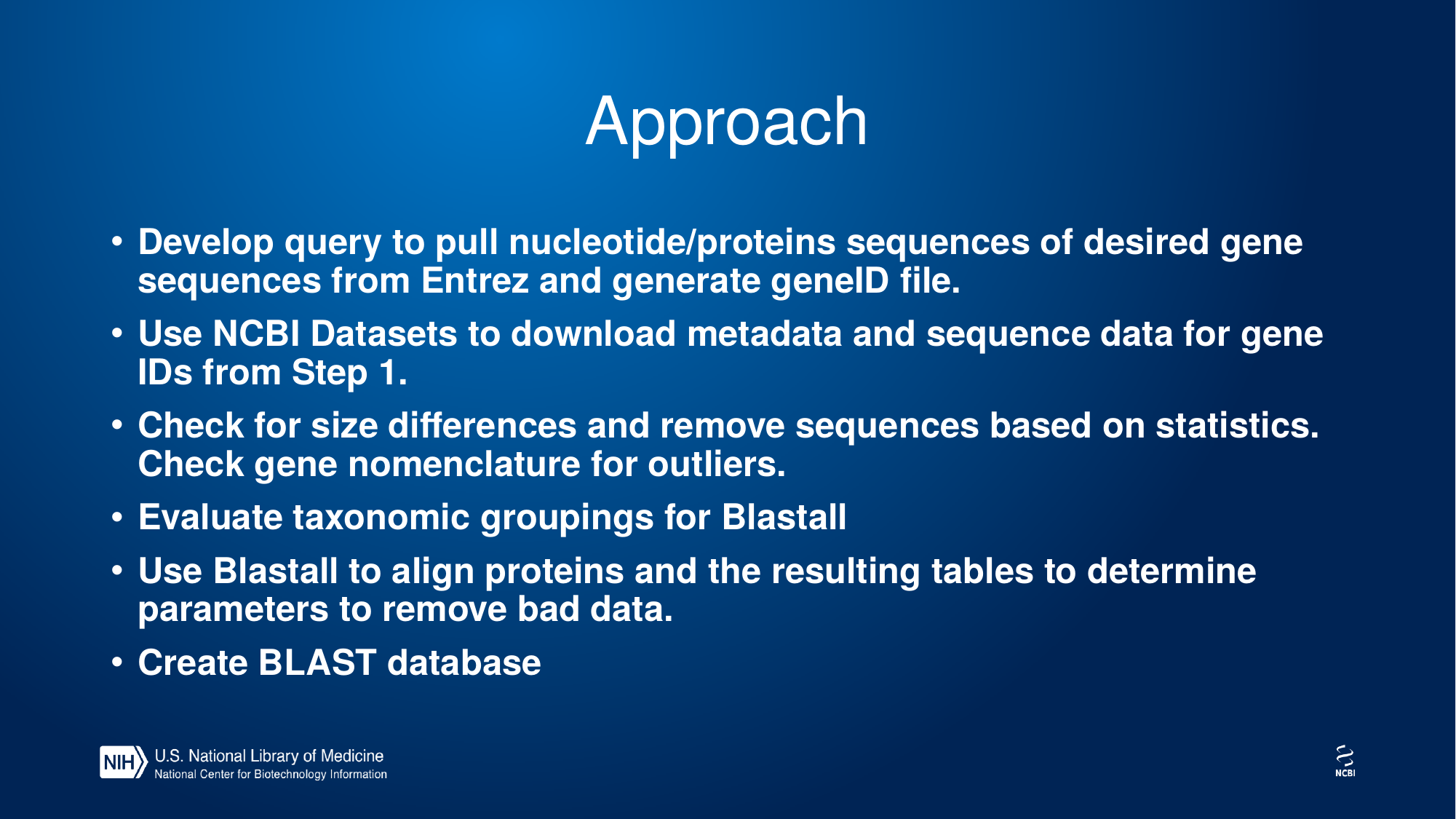

# Approach
Develop query to pull nucleotide/proteins sequences of desired gene sequences from Entrez and generate geneID file.
Use NCBI Datasets to download metadata and sequence data for gene IDs from Step 1.
Check for size differences and remove sequences based on statistics. Check gene nomenclature for outliers.
Evaluate taxonomic groupings for Blastall
Use Blastall to align proteins and the resulting tables to determine parameters to remove bad data.
Create BLAST database